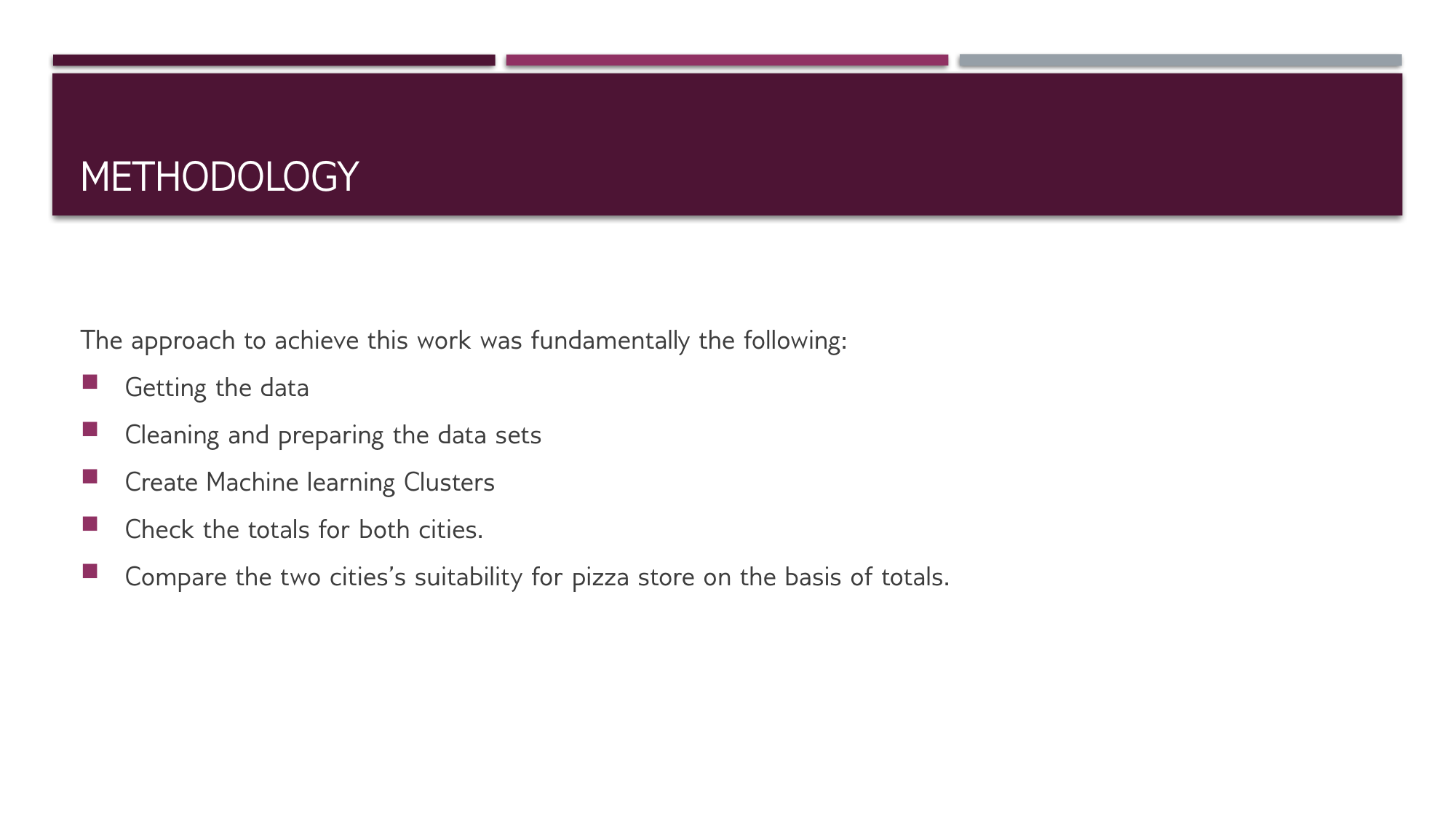

# METHODOLOGY
The approach to achieve this work was fundamentally the following:
 Getting the data
 Cleaning and preparing the data sets
 Create Machine learning Clusters
 Check the totals for both cities.
 Compare the two cities’s suitability for pizza store on the basis of totals.